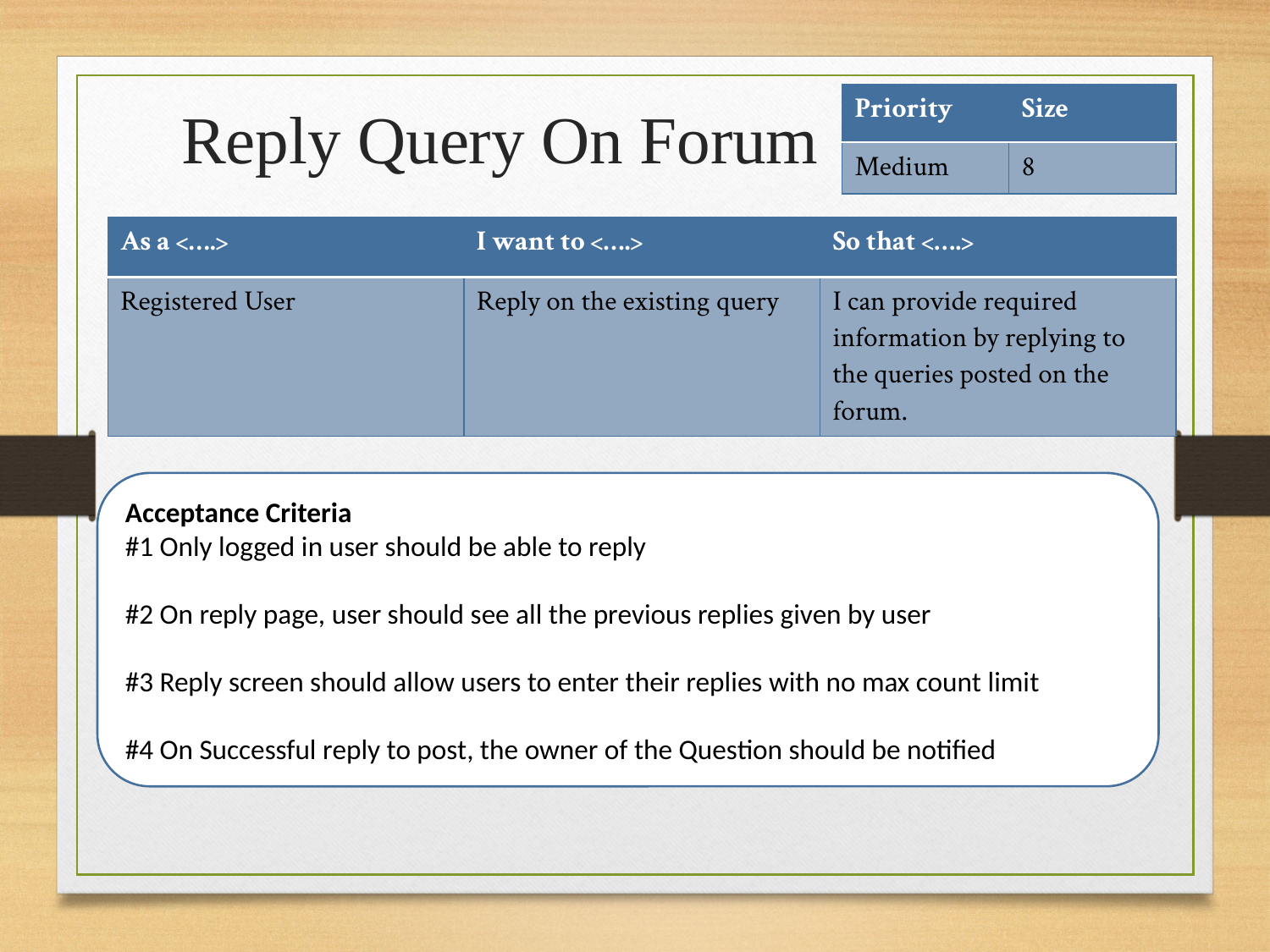

# Reply Query On Forum
| Priority | Size |
| --- | --- |
| Medium | 8 |
| As a <….> | I want to <….> | So that <….> |
| --- | --- | --- |
| Registered User | Reply on the existing query | I can provide required information by replying to the queries posted on the forum. |
Acceptance Criteria
#1 Only logged in user should be able to reply
#2 On reply page, user should see all the previous replies given by user
#3 Reply screen should allow users to enter their replies with no max count limit
#4 On Successful reply to post, the owner of the Question should be notified